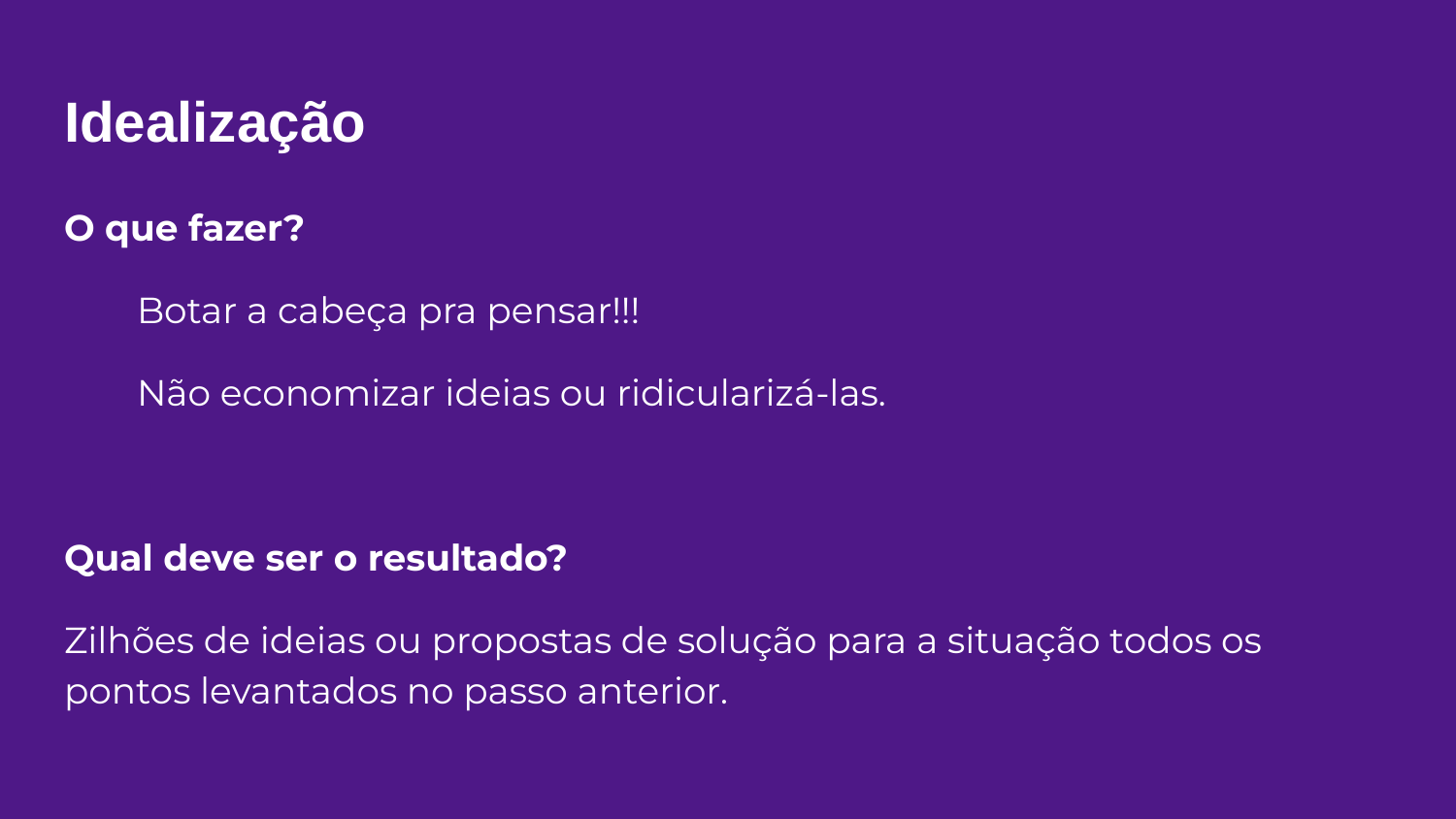

# Idealização
O que fazer?
Botar a cabeça pra pensar!!!
Não economizar ideias ou ridicularizá-las.

Qual deve ser o resultado?
Zilhões de ideias ou propostas de solução para a situação todos os pontos levantados no passo anterior.